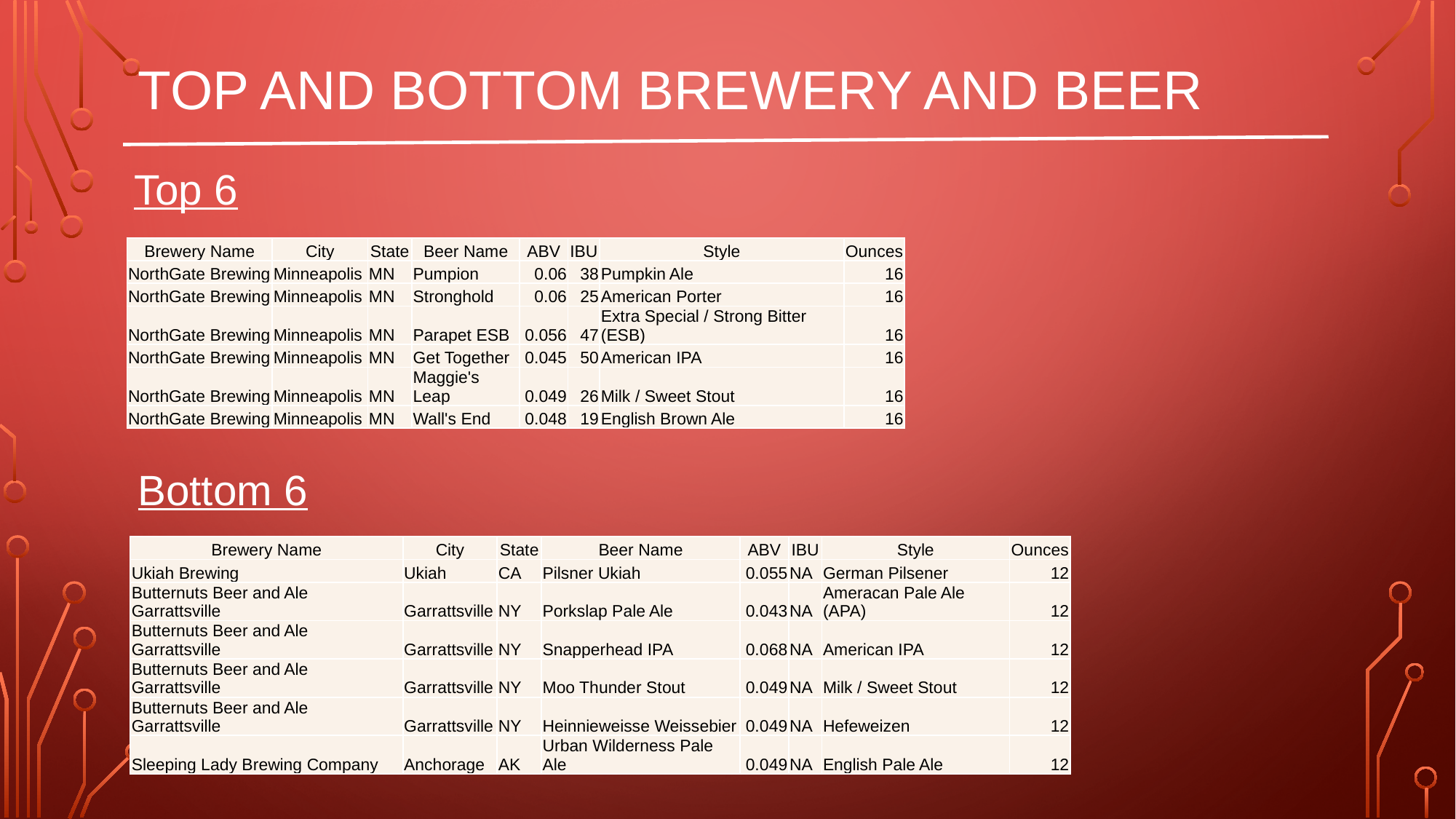

# Top and Bottom Brewery and Beer
Top 6
| Brewery Name | City | State | Beer Name | ABV | IBU | Style | Ounces |
| --- | --- | --- | --- | --- | --- | --- | --- |
| NorthGate Brewing | Minneapolis | MN | Pumpion | 0.06 | 38 | Pumpkin Ale | 16 |
| NorthGate Brewing | Minneapolis | MN | Stronghold | 0.06 | 25 | American Porter | 16 |
| NorthGate Brewing | Minneapolis | MN | Parapet ESB | 0.056 | 47 | Extra Special / Strong Bitter (ESB) | 16 |
| NorthGate Brewing | Minneapolis | MN | Get Together | 0.045 | 50 | American IPA | 16 |
| NorthGate Brewing | Minneapolis | MN | Maggie's Leap | 0.049 | 26 | Milk / Sweet Stout | 16 |
| NorthGate Brewing | Minneapolis | MN | Wall's End | 0.048 | 19 | English Brown Ale | 16 |
Bottom 6

| Brewery Name | City | State | Beer Name | ABV | IBU | Style | Ounces |
| --- | --- | --- | --- | --- | --- | --- | --- |
| Ukiah Brewing | Ukiah | CA | Pilsner Ukiah | 0.055 | NA | German Pilsener | 12 |
| Butternuts Beer and Ale Garrattsville | Garrattsville | NY | Porkslap Pale Ale | 0.043 | NA | Ameracan Pale Ale (APA) | 12 |
| Butternuts Beer and Ale Garrattsville | Garrattsville | NY | Snapperhead IPA | 0.068 | NA | American IPA | 12 |
| Butternuts Beer and Ale Garrattsville | Garrattsville | NY | Moo Thunder Stout | 0.049 | NA | Milk / Sweet Stout | 12 |
| Butternuts Beer and Ale Garrattsville | Garrattsville | NY | Heinnieweisse Weissebier | 0.049 | NA | Hefeweizen | 12 |
| Sleeping Lady Brewing Company | Anchorage | AK | Urban Wilderness Pale Ale | 0.049 | NA | English Pale Ale | 12 |